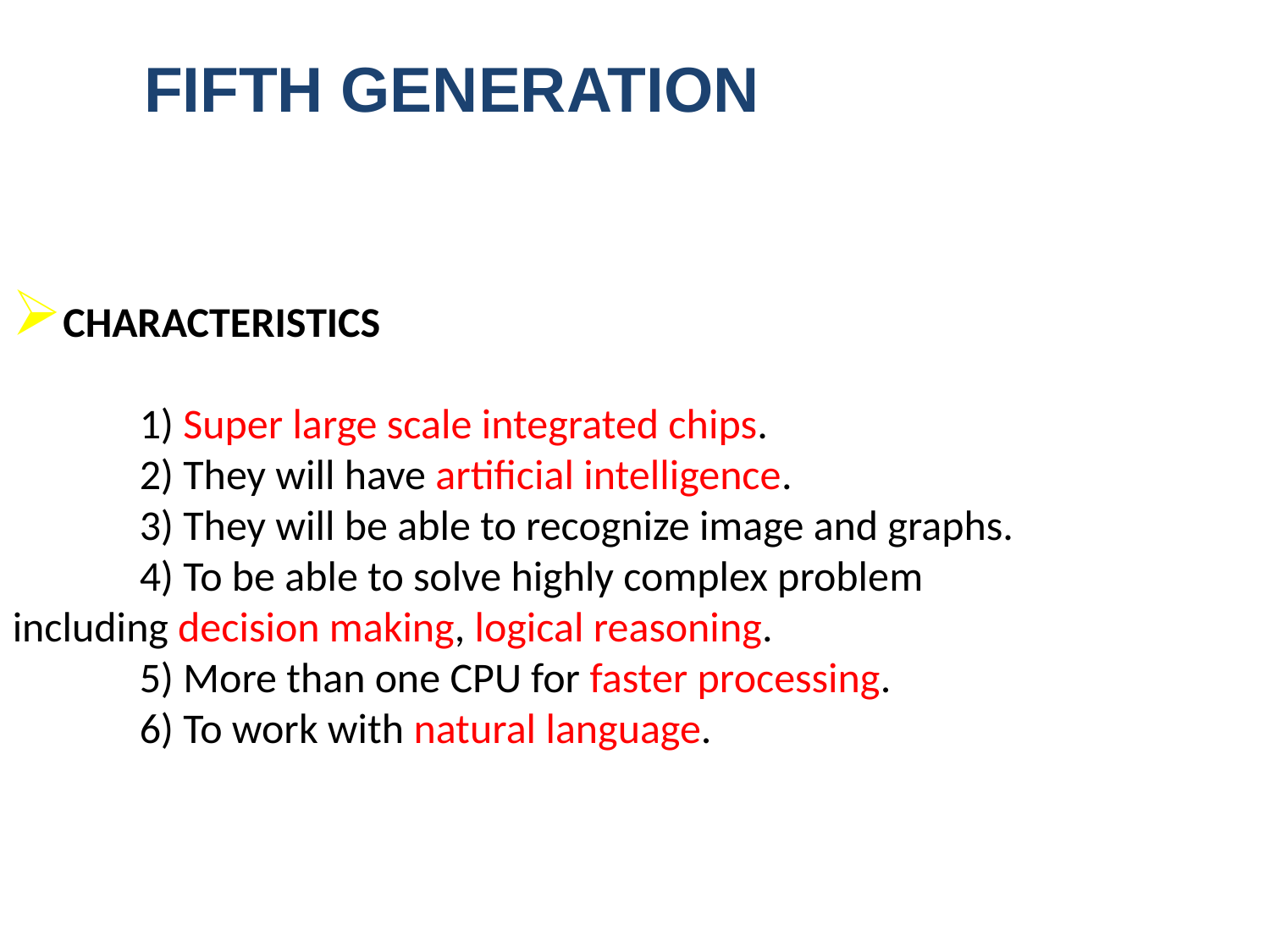

FIFTH GENERATION

CHARACTERISTICS
	1) Super large scale integrated chips.
	2) They will have artificial intelligence.
	3) They will be able to recognize image and graphs.
	4) To be able to solve highly complex problem      	  	     including decision making, logical reasoning.
	5) More than one CPU for faster processing.
	6) To work with natural language.